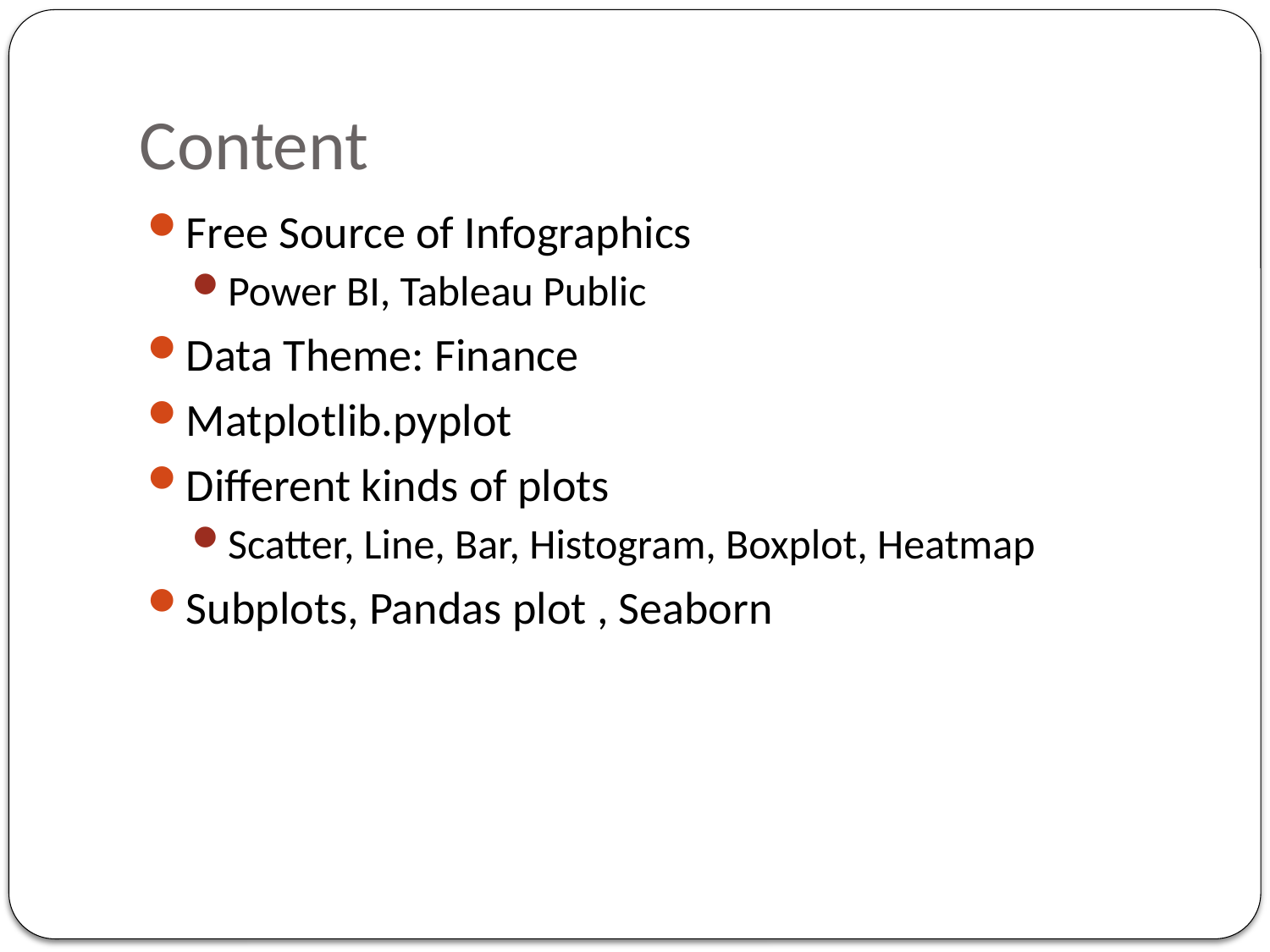

# Content
Free Source of Infographics
Power BI, Tableau Public
Data Theme: Finance
Matplotlib.pyplot
Different kinds of plots
Scatter, Line, Bar, Histogram, Boxplot, Heatmap
Subplots, Pandas plot , Seaborn